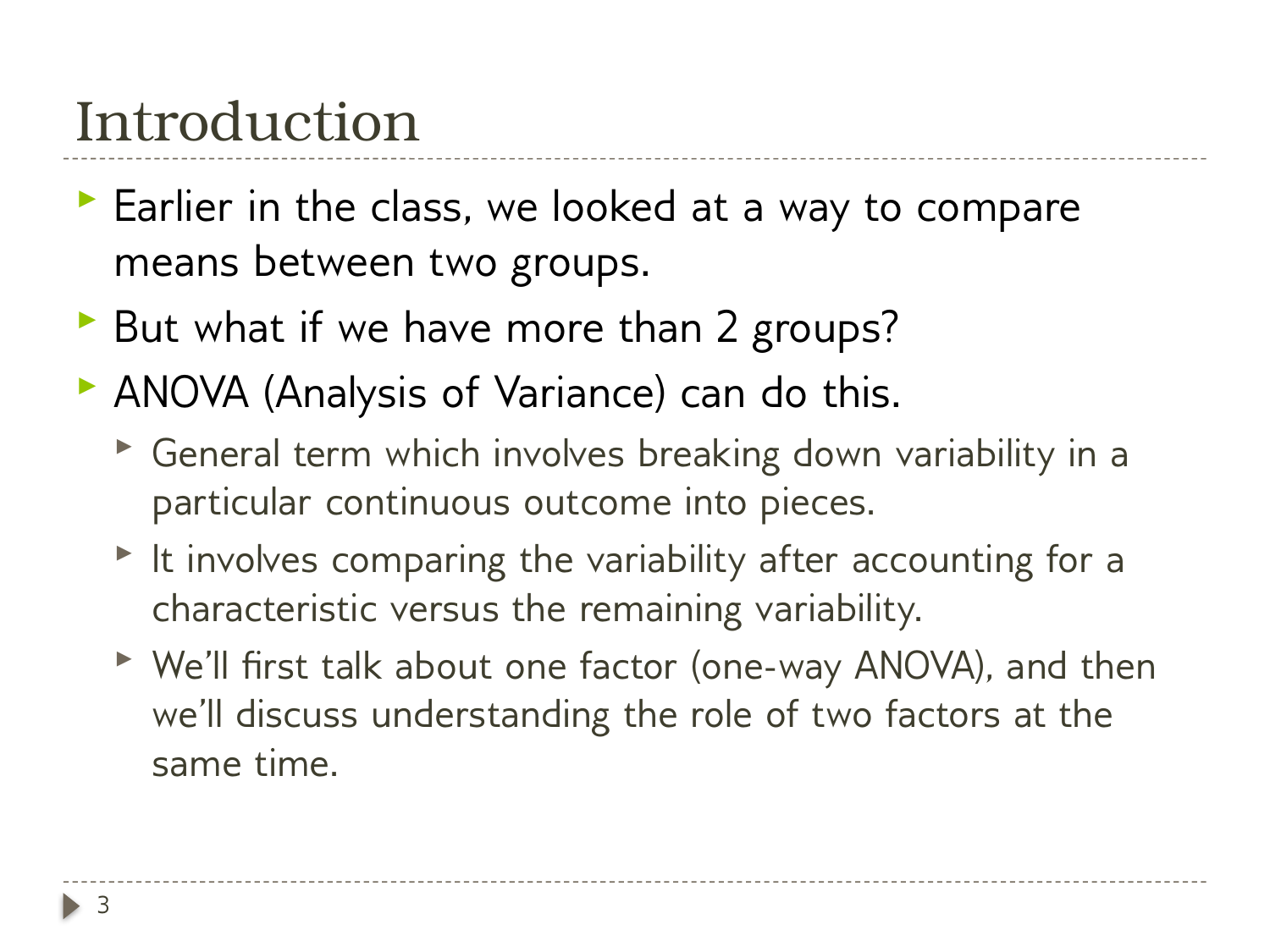

# Introduction
Earlier in the class, we looked at a way to compare means between two groups.
But what if we have more than 2 groups?
ANOVA (Analysis of Variance) can do this.
General term which involves breaking down variability in a particular continuous outcome into pieces.
It involves comparing the variability after accounting for a characteristic versus the remaining variability.
We’ll first talk about one factor (one-way ANOVA), and then we’ll discuss understanding the role of two factors at the same time.

3